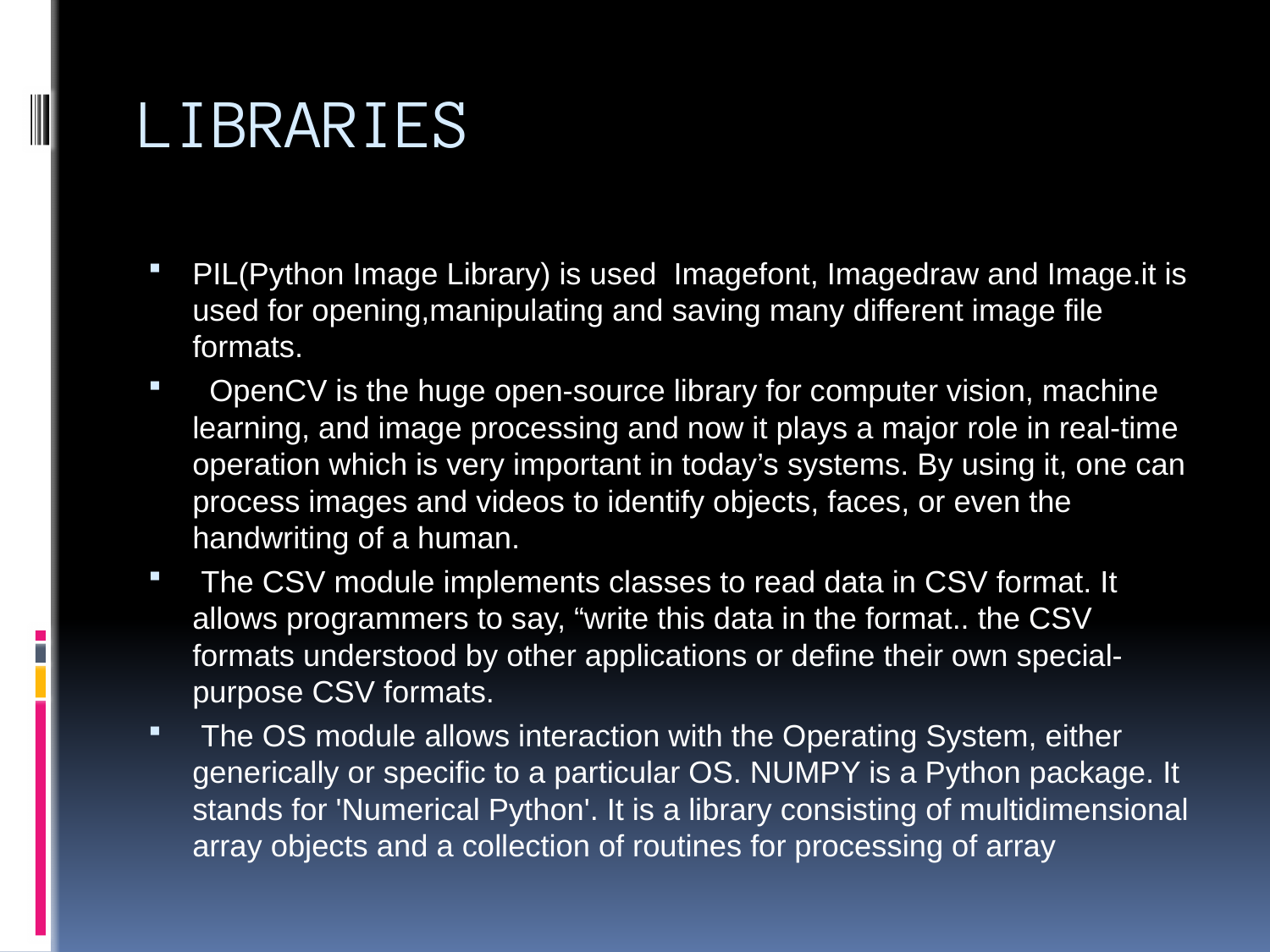

# LIBRARIES
PIL(Python Image Library) is used  Imagefont, Imagedraw and Image.it is used for opening,manipulating and saving many different image file formats.
  OpenCV is the huge open-source library for computer vision, machine learning, and image processing and now it plays a major role in real-time operation which is very important in today’s systems. By using it, one can process images and videos to identify objects, faces, or even the handwriting of a human.
 The CSV module implements classes to read data in CSV format. It allows programmers to say, “write this data in the format.. the CSV formats understood by other applications or define their own special-purpose CSV formats.
 The OS module allows interaction with the Operating System, either generically or specific to a particular OS. NUMPY is a Python package. It stands for 'Numerical Python'. It is a library consisting of multidimensional array objects and a collection of routines for processing of array